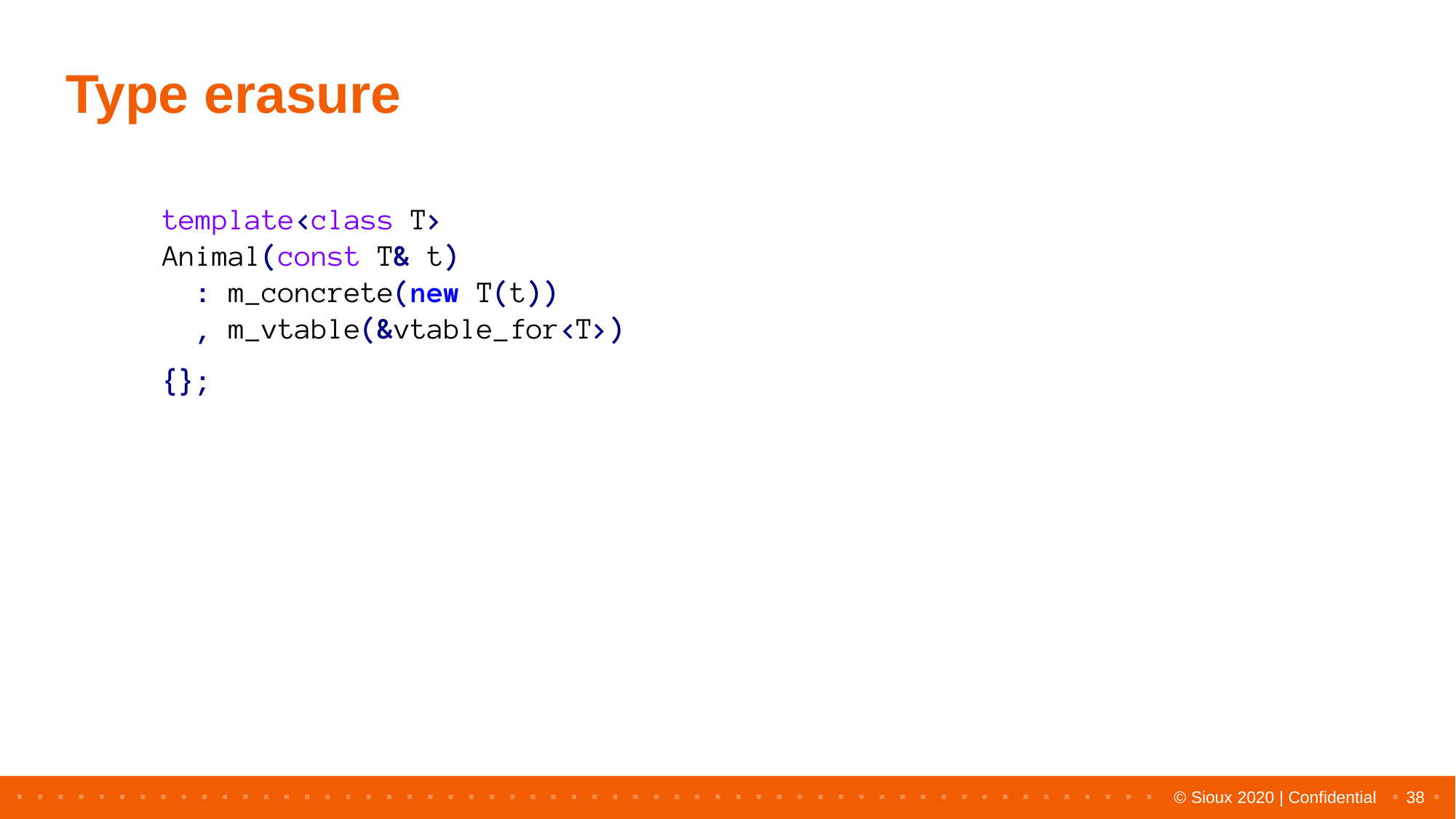

# Type erasure
template<class T>
Animal(const T& t)
  : m_concrete(new T(t))
  , m_vtable(&vtable_for<T>)
{};
38
© Sioux 2020 | Confidential